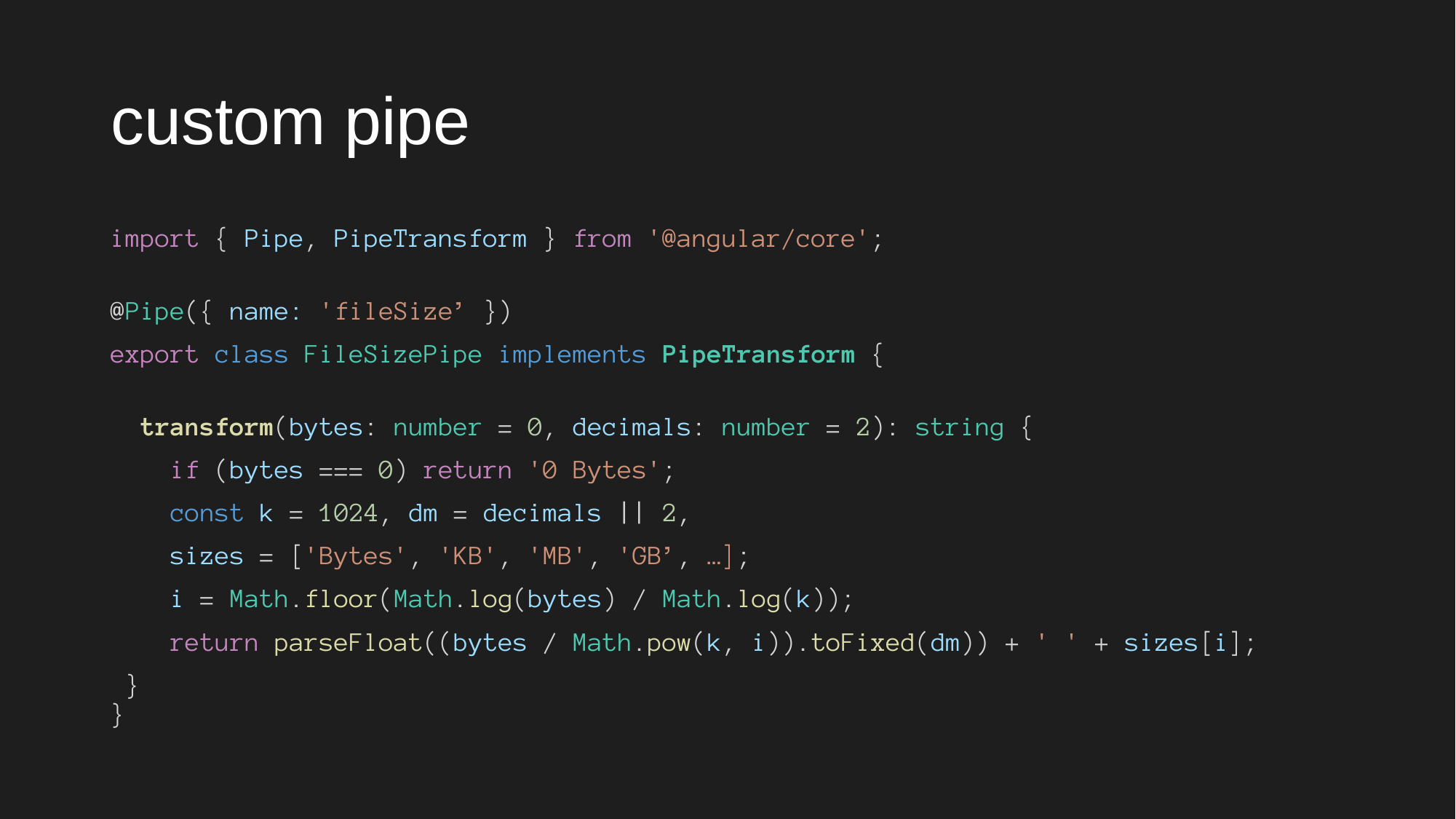

# custom pipe
import { Pipe, PipeTransform } from '@angular/core';
@Pipe({ name: 'fileSize’ })
export class FileSizePipe implements PipeTransform {
  transform(bytes: number = 0, decimals: number = 2): string {
    if (bytes === 0) return '0 Bytes';
    const k = 1024, dm = decimals || 2,
    sizes = ['Bytes', 'KB', 'MB', 'GB’, …];
    i = Math.floor(Math.log(bytes) / Math.log(k));
    return parseFloat((bytes / Math.pow(k, i)).toFixed(dm)) + ' ' + sizes[i];
 }
}